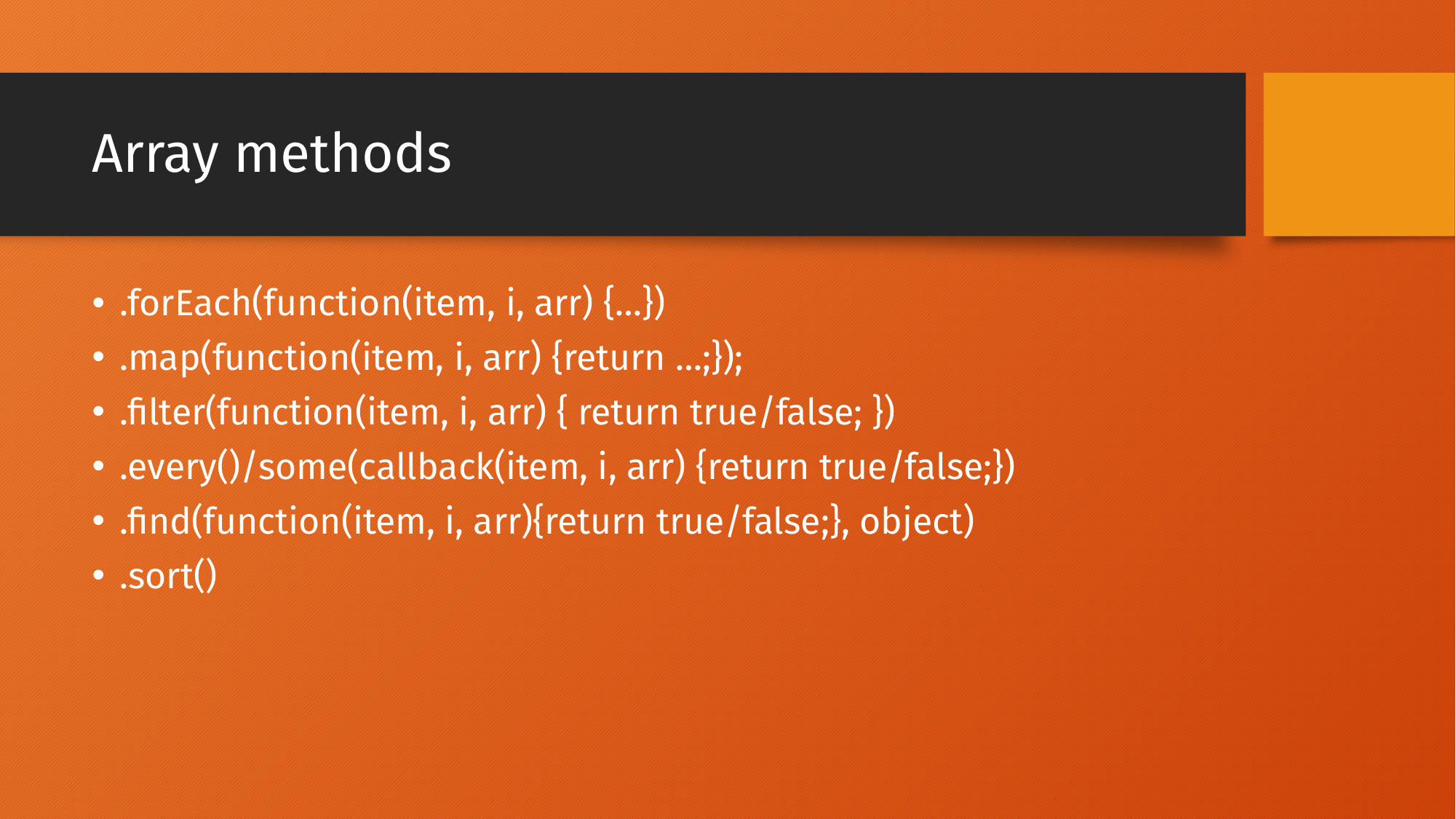

# Array methods
.forEach(function(item, i, arr) {…})
.map(function(item, i, arr) {return …;});
.filter(function(item, i, arr) { return true/false; })
.every()/some(callback(item, i, arr) {return true/false;})
.find(function(item, i, arr){return true/false;}, object)
.sort()